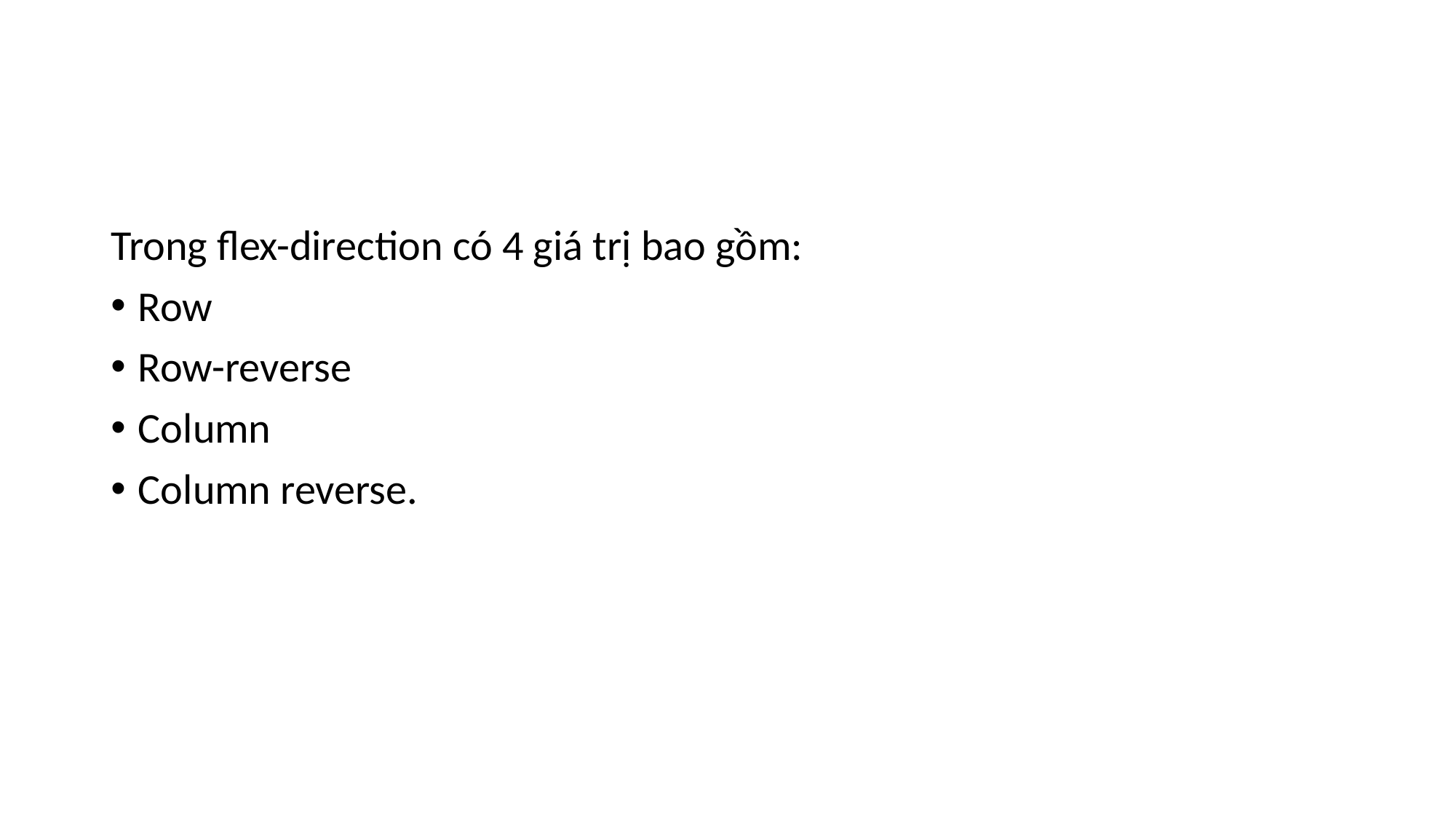

#
Trong flex-direction có 4 giá trị bao gồm:
Row
Row-reverse
Column
Column reverse.